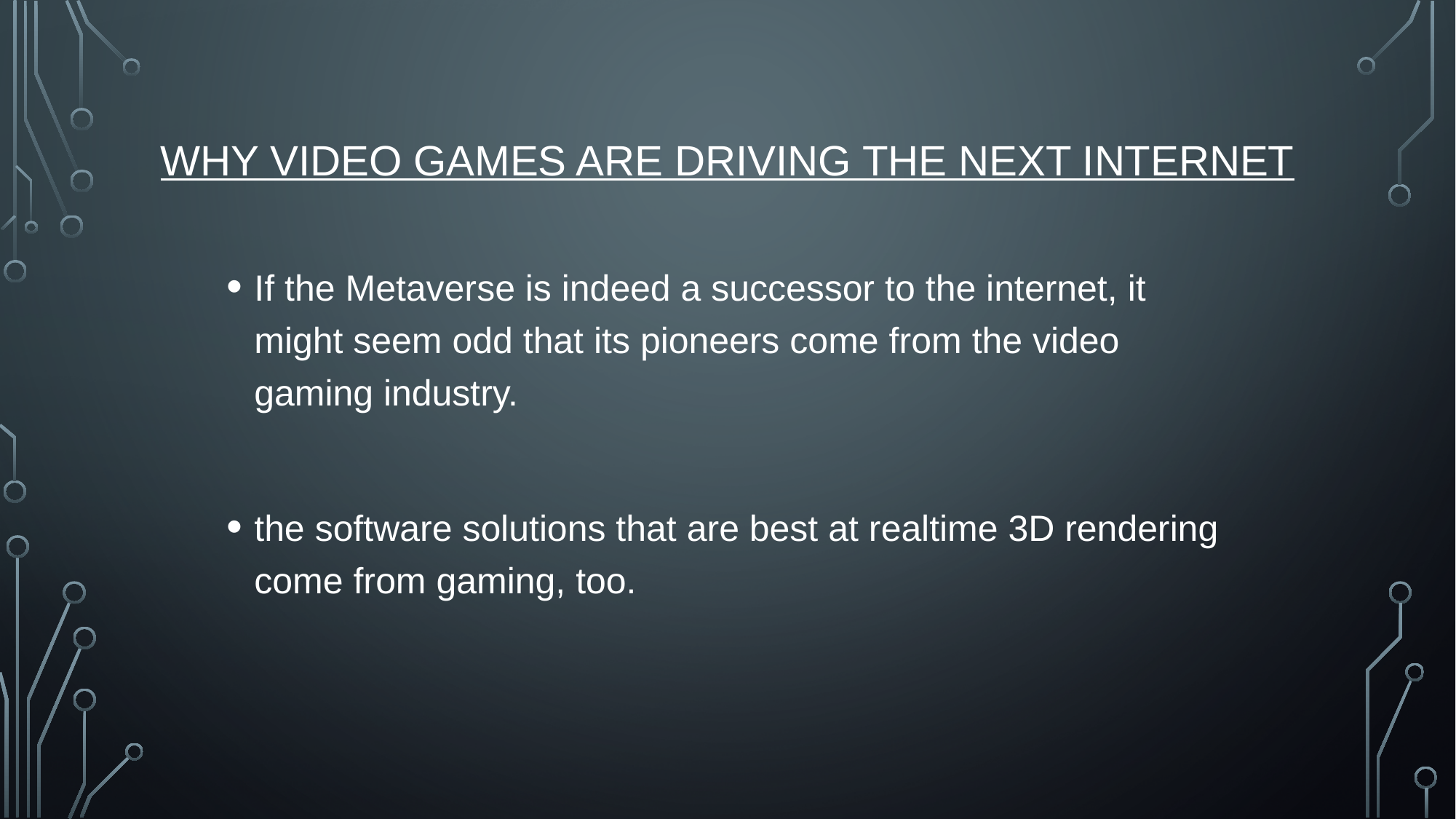

# Why video games are driving the next internet
If the Metaverse is indeed a successor to the internet, it might seem odd that its pioneers come from the video gaming industry.

the software solutions that are best at realtime 3D rendering come from gaming, too.